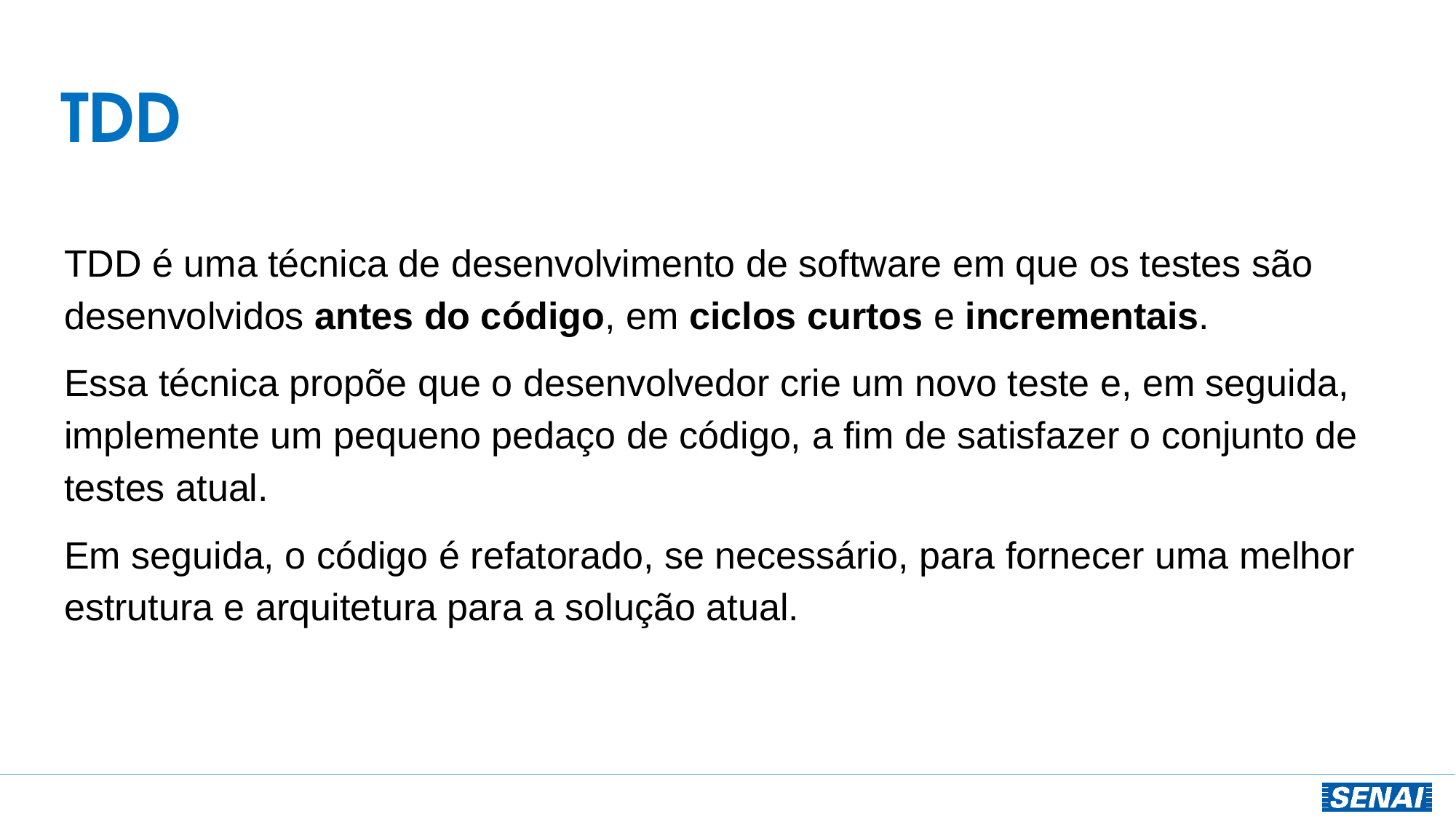

# TDD
TDD é uma técnica de desenvolvimento de software em que os testes são desenvolvidos antes do código, em ciclos curtos e incrementais.
Essa técnica propõe que o desenvolvedor crie um novo teste e, em seguida, implemente um pequeno pedaço de código, a fim de satisfazer o conjunto de testes atual.
Em seguida, o código é refatorado, se necessário, para fornecer uma melhor estrutura e arquitetura para a solução atual.